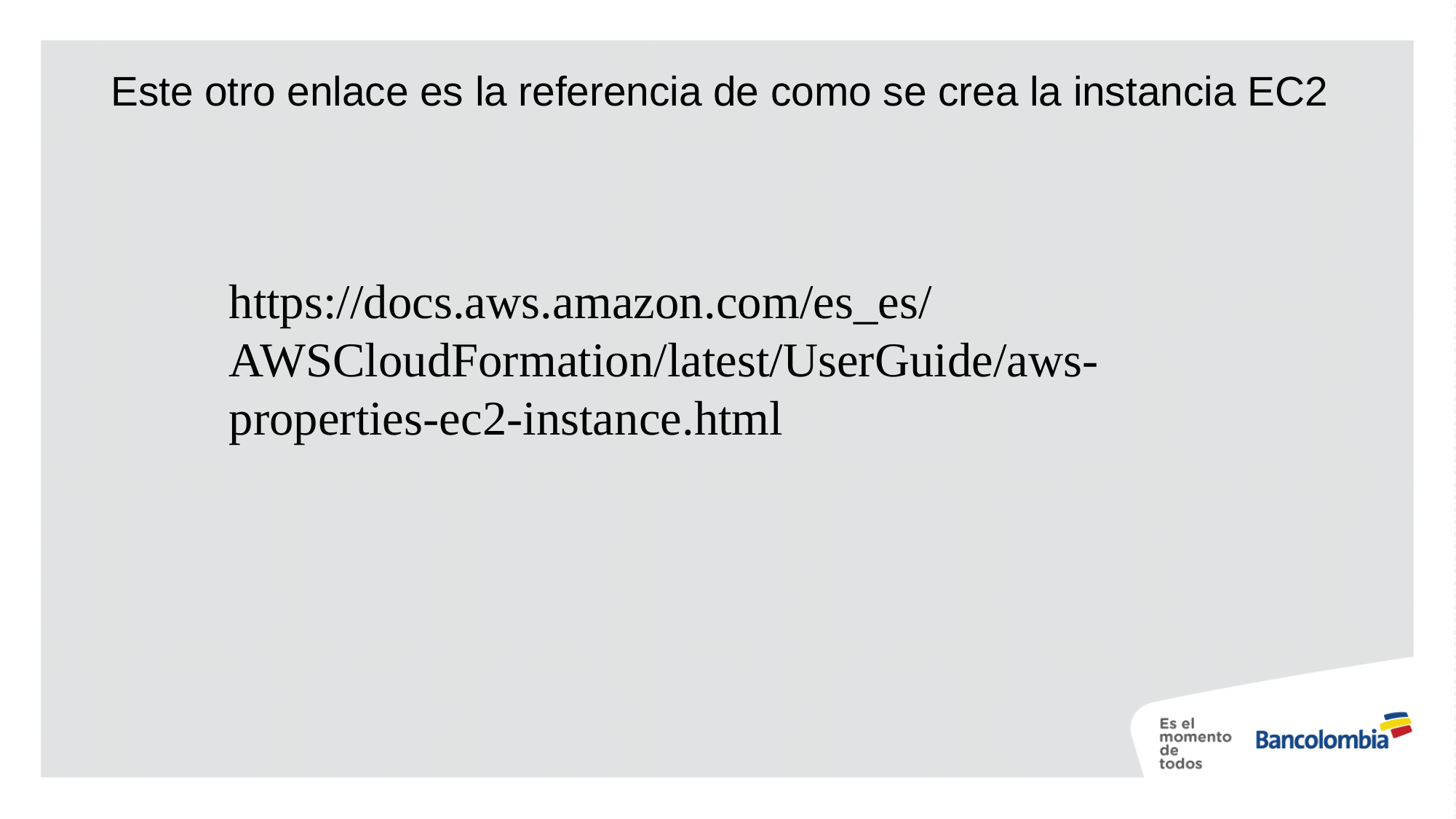

# Este otro enlace es la referencia de como se crea la instancia EC2
https://docs.aws.amazon.com/es_es/AWSCloudFormation/latest/UserGuide/aws-properties-ec2-instance.html